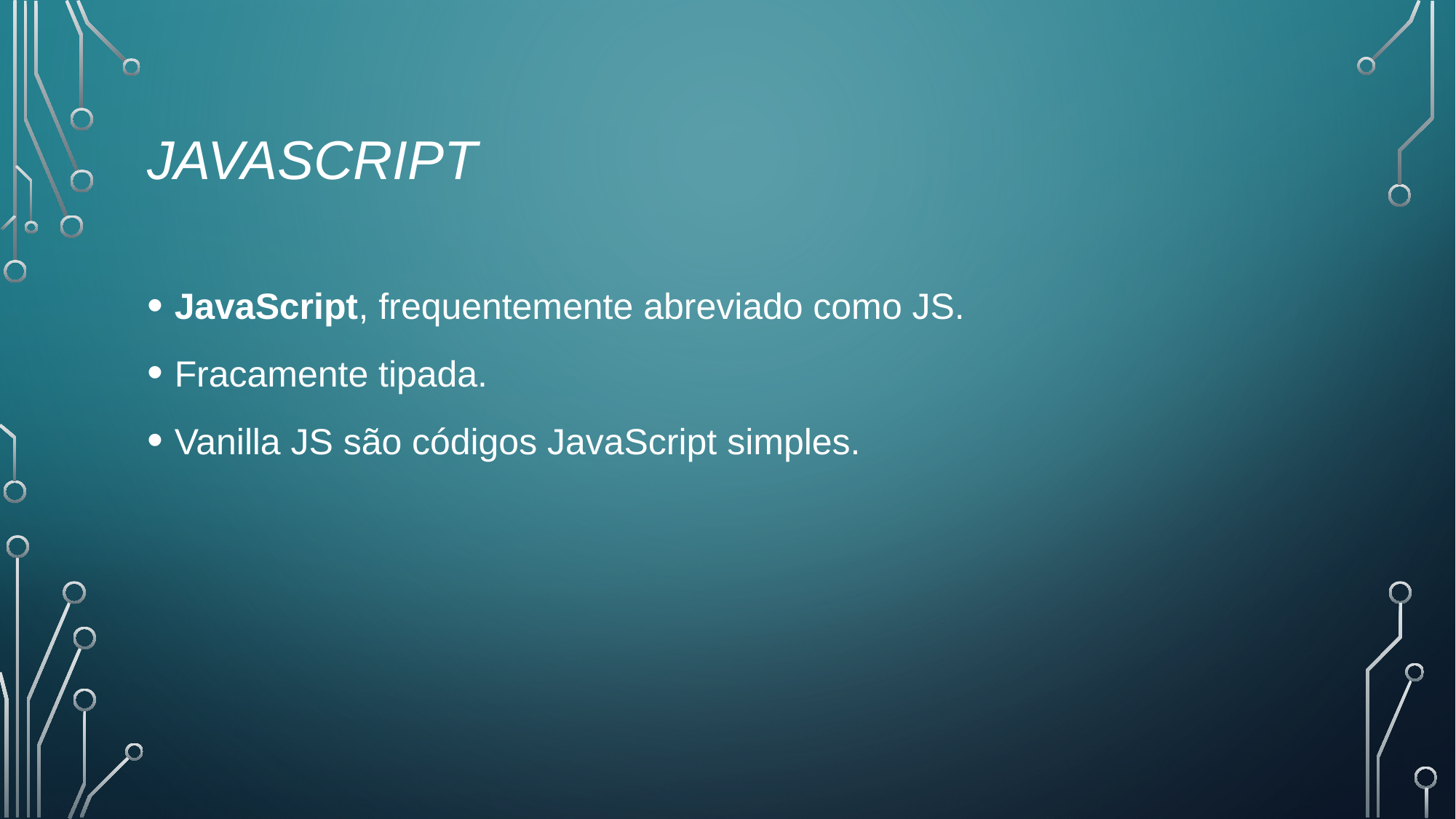

# JavaScript
JavaScript, frequentemente abreviado como JS.
Fracamente tipada.
Vanilla JS são códigos JavaScript simples.